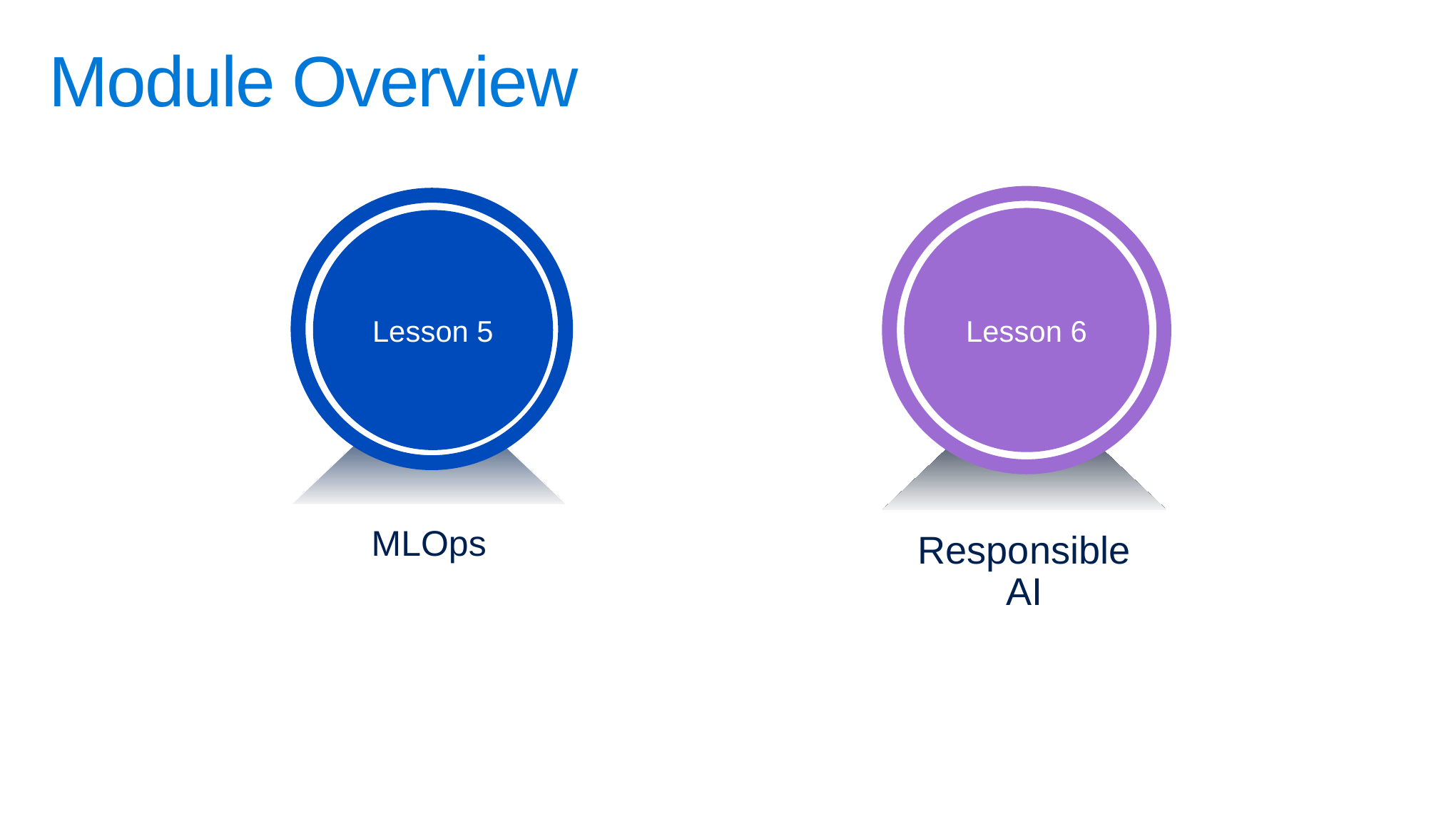

# Module Overview

Lesson 6

Responsible AI

Lesson 5

MLOps